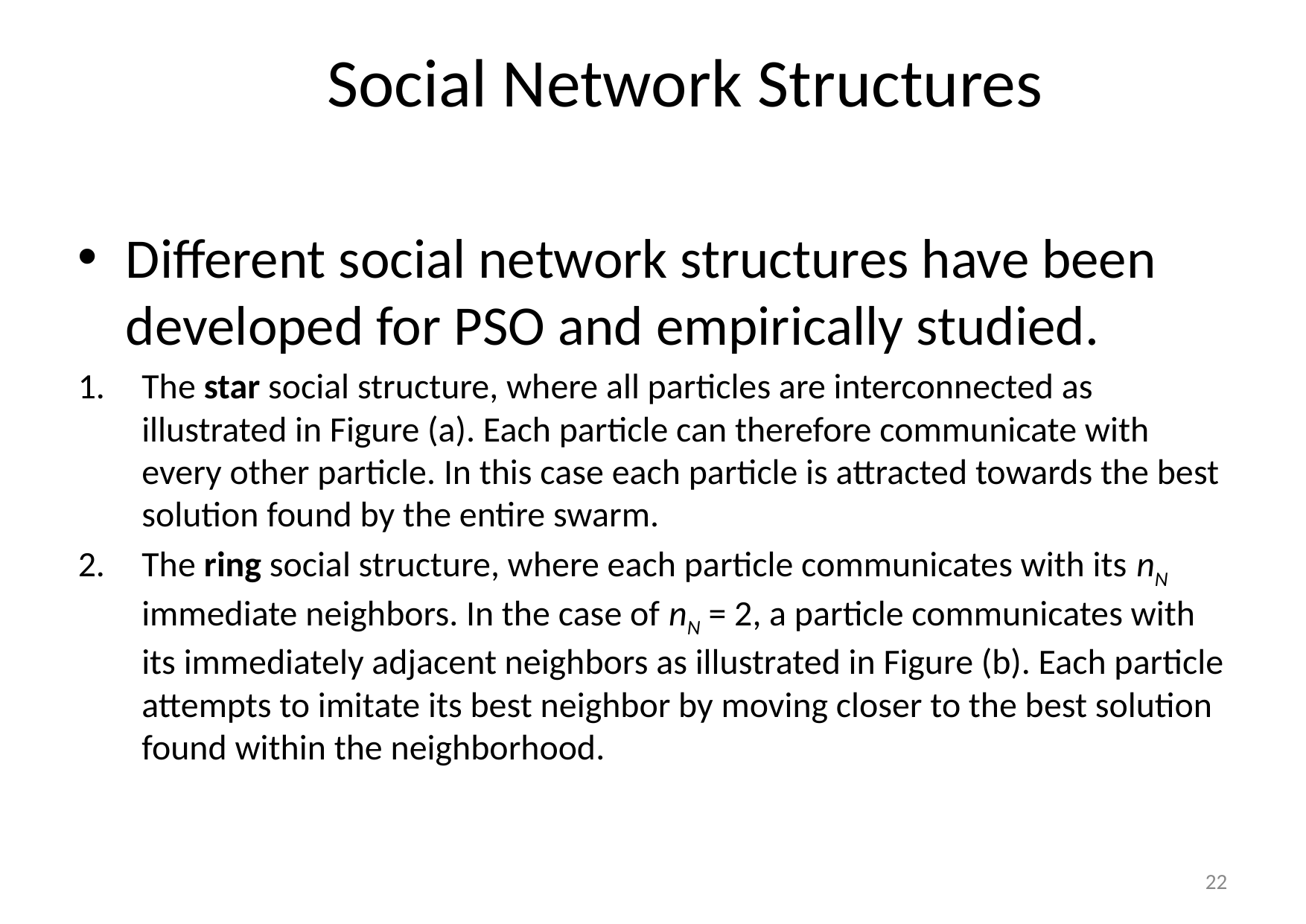

# Social Network Structures
Different social network structures have been developed for PSO and empirically studied.
The star social structure, where all particles are interconnected as illustrated in Figure (a). Each particle can therefore communicate with every other particle. In this case each particle is attracted towards the best solution found by the entire swarm.
The ring social structure, where each particle communicates with its nN immediate neighbors. In the case of nN = 2, a particle communicates with its immediately adjacent neighbors as illustrated in Figure (b). Each particle attempts to imitate its best neighbor by moving closer to the best solution found within the neighborhood.
22